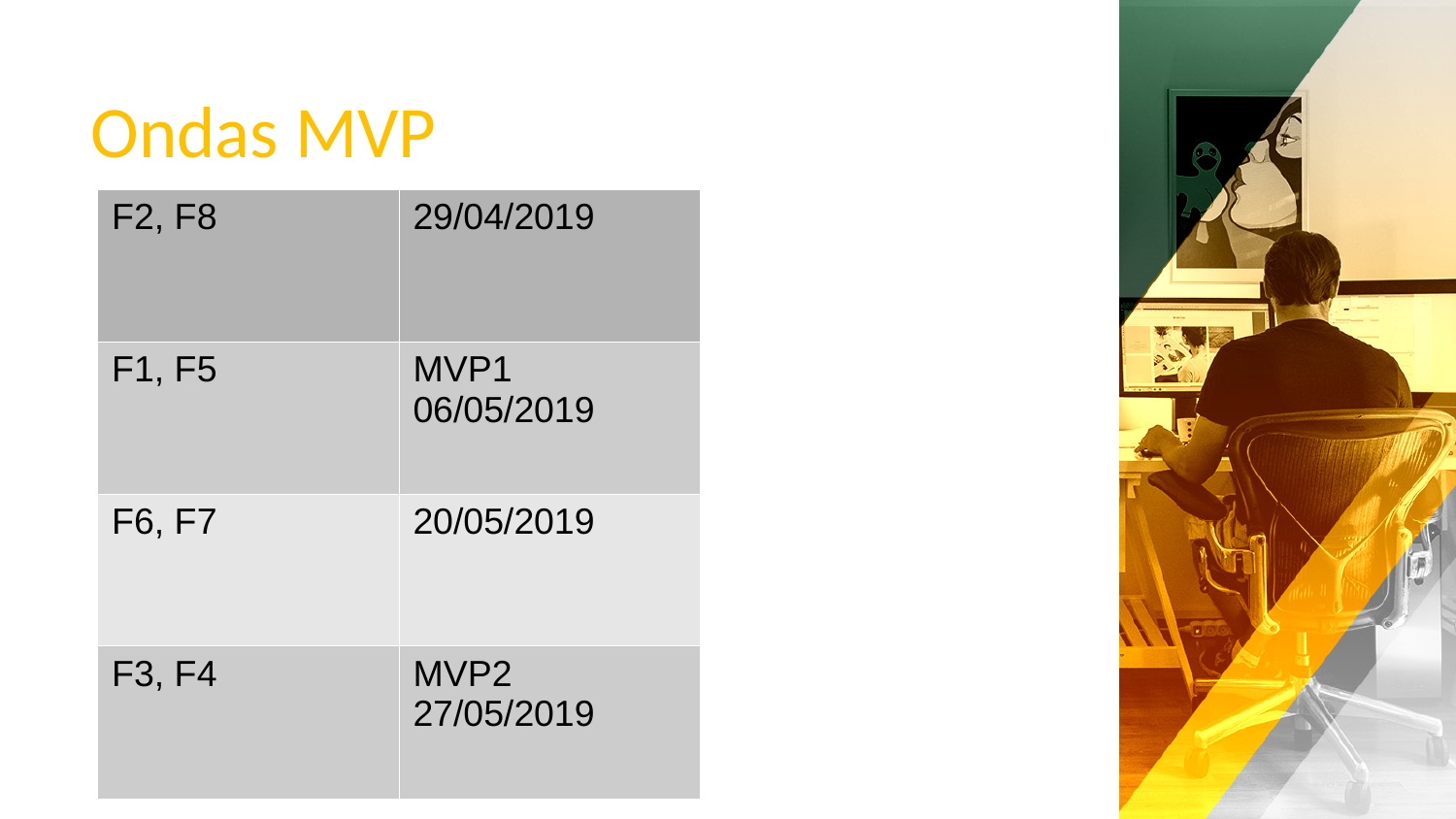

Ondas MVP
| F2, F8 | 29/04/2019 |
| --- | --- |
| F1, F5 | MVP1 06/05/2019 |
| F6, F7 | 20/05/2019 |
| F3, F4 | MVP2 27/05/2019 |